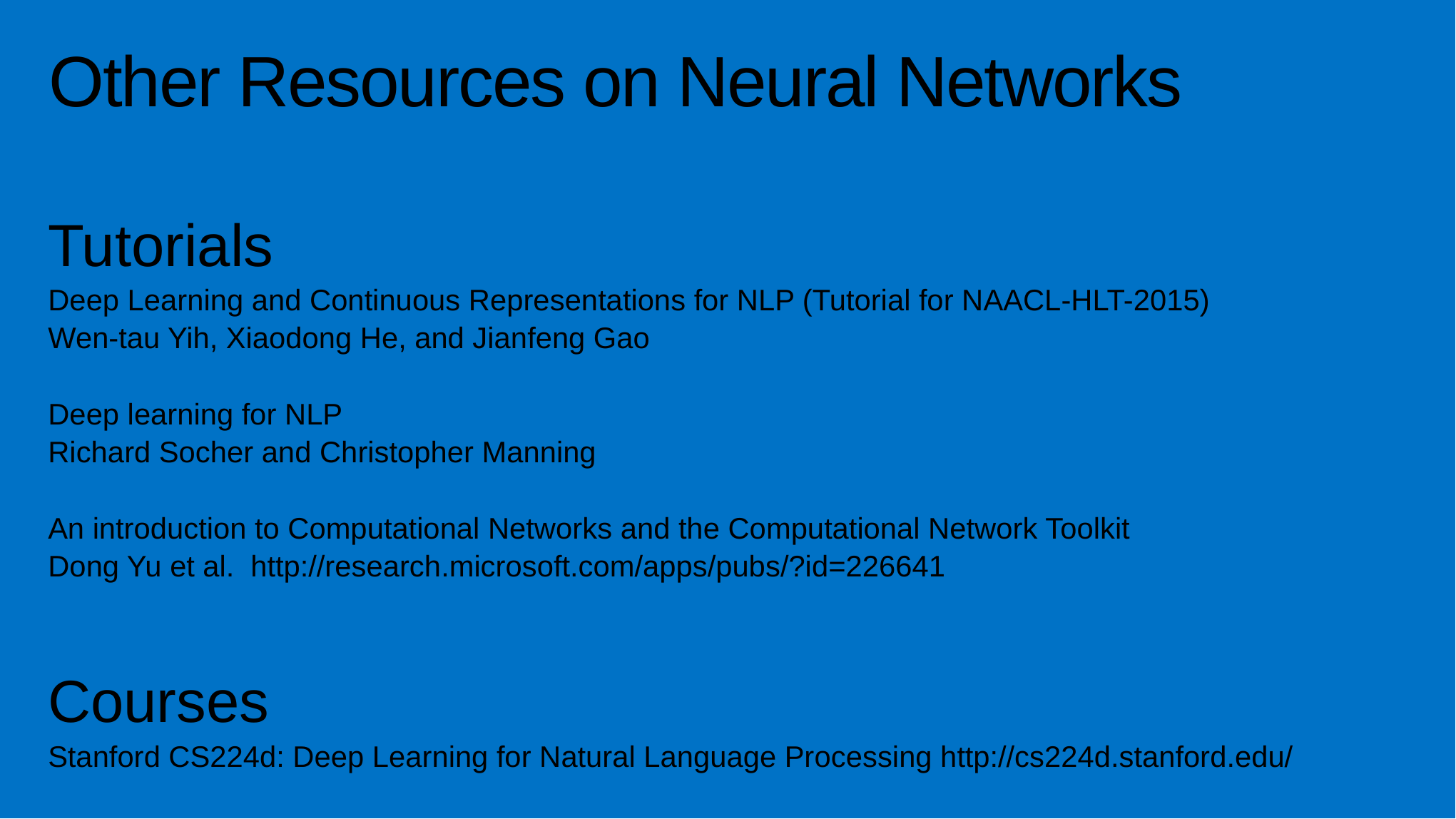

# Other Resources on Neural Networks
Tutorials
Deep Learning and Continuous Representations for NLP (Tutorial for NAACL-HLT-2015)
Wen-tau Yih, Xiaodong He, and Jianfeng Gao

Deep learning for NLP
Richard Socher and Christopher Manning

An introduction to Computational Networks and the Computational Network Toolkit
Dong Yu et al.  http://research.microsoft.com/apps/pubs/?id=226641

Courses
Stanford CS224d: Deep Learning for Natural Language Processing http://cs224d.stanford.edu/